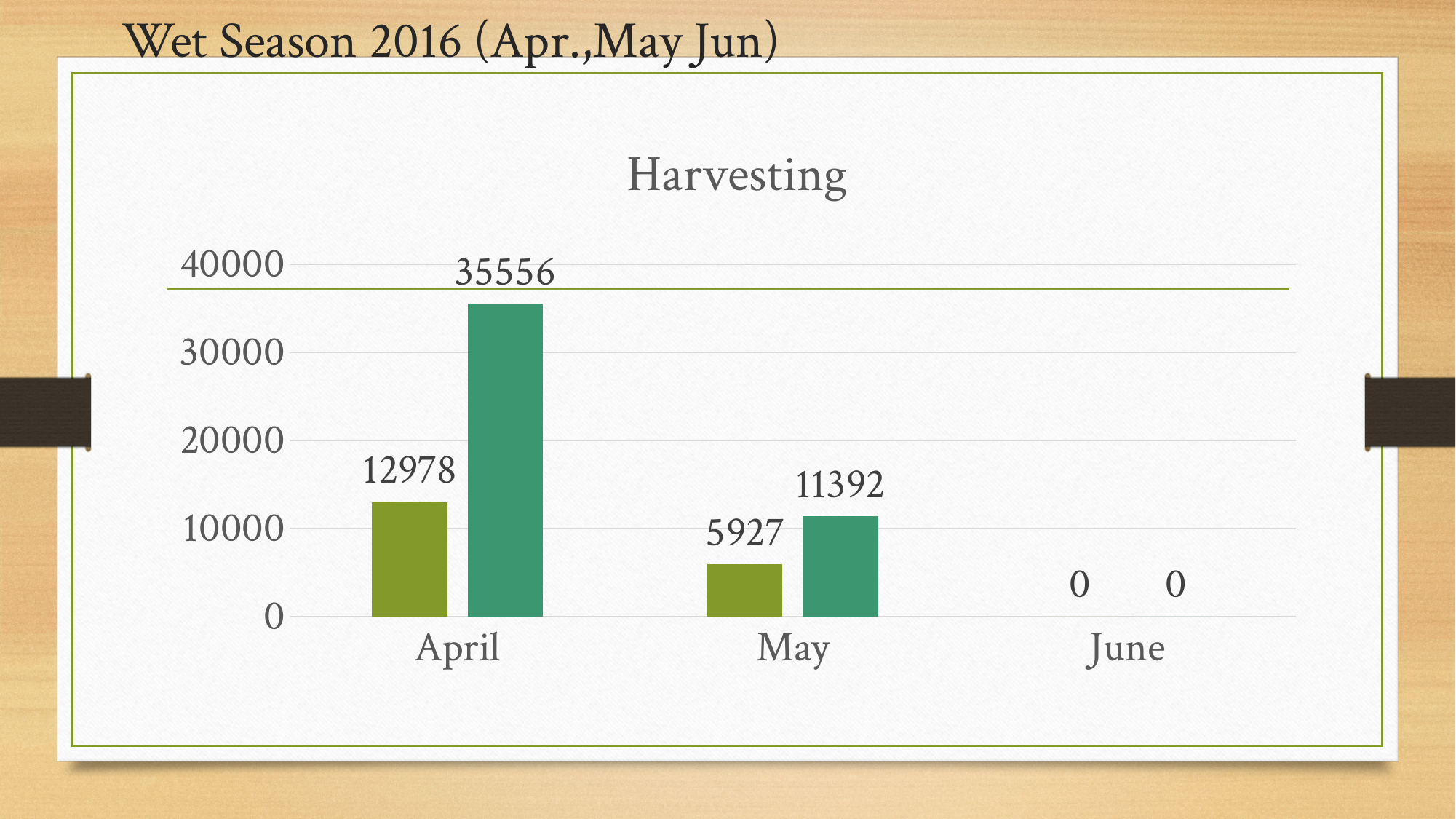

Wet Season 2016 (Apr.,May Jun)

### Chart: Harvesting

| Category | Area (ha) | Yield (MT) |
|---|---|---|
| April | 12978.0 | 35556.0 |
| May | 5927.0 | 11392.0 |
| June | 0.0 | 0.0 |